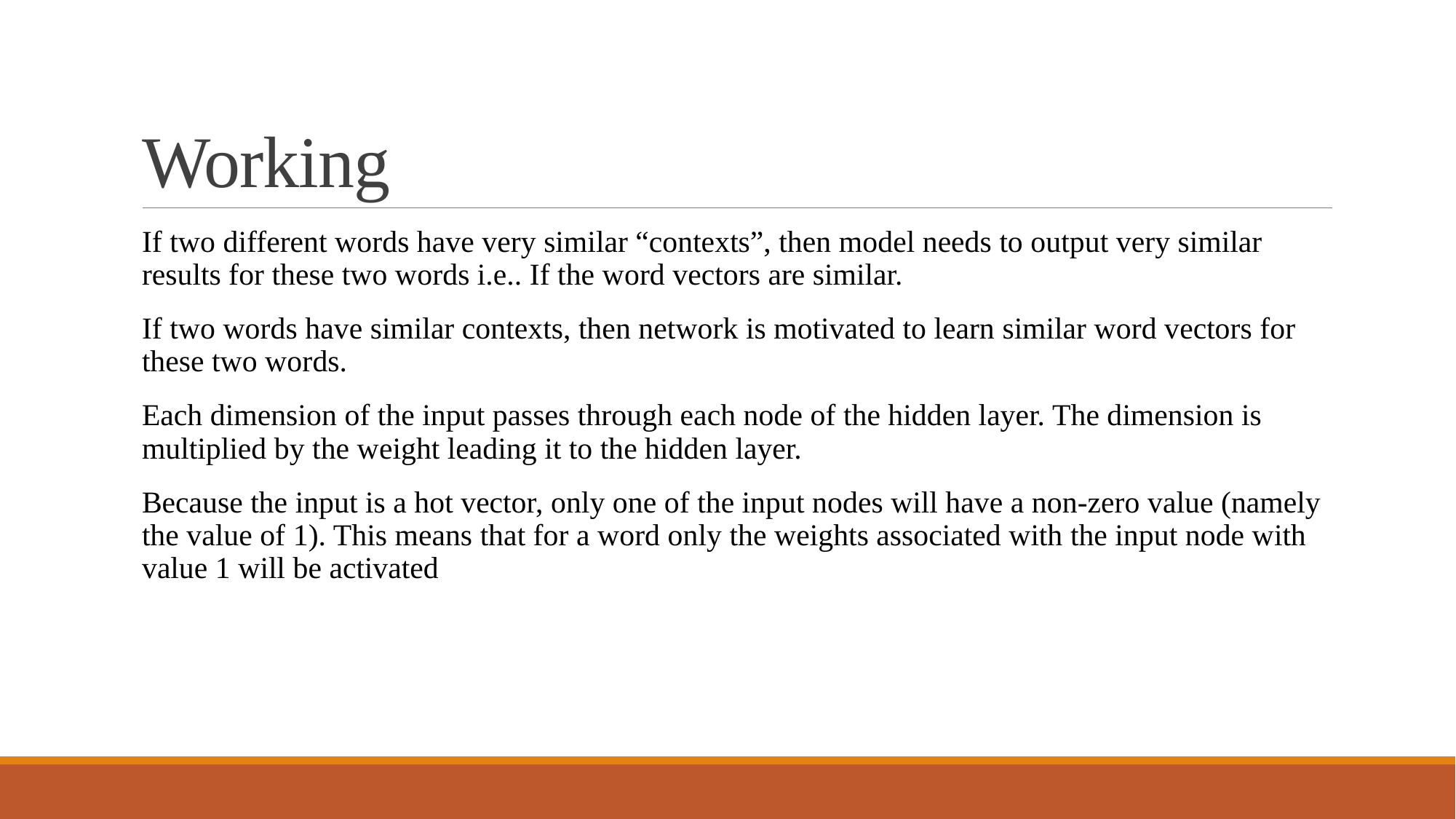

# Working
If two different words have very similar “contexts”, then model needs to output very similar results for these two words i.e.. If the word vectors are similar.
If two words have similar contexts, then network is motivated to learn similar word vectors for these two words.
Each dimension of the input passes through each node of the hidden layer. The dimension is multiplied by the weight leading it to the hidden layer.
Because the input is a hot vector, only one of the input nodes will have a non-zero value (namely the value of 1). This means that for a word only the weights associated with the input node with value 1 will be activated